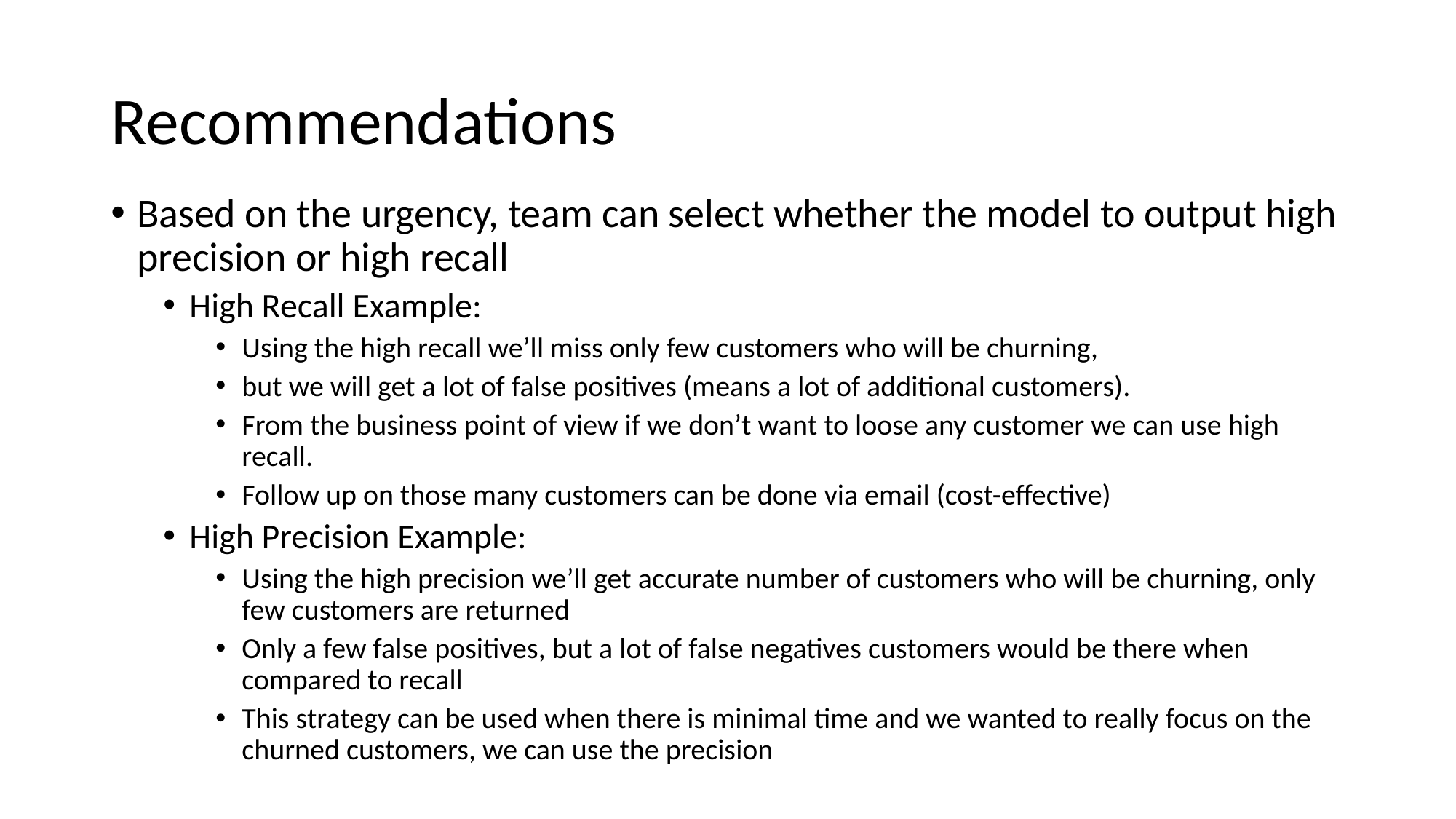

# Recommendations
Based on the urgency, team can select whether the model to output high precision or high recall
High Recall Example:
Using the high recall we’ll miss only few customers who will be churning,
but we will get a lot of false positives (means a lot of additional customers).
From the business point of view if we don’t want to loose any customer we can use high recall.
Follow up on those many customers can be done via email (cost-effective)
High Precision Example:
Using the high precision we’ll get accurate number of customers who will be churning, only few customers are returned
Only a few false positives, but a lot of false negatives customers would be there when compared to recall
This strategy can be used when there is minimal time and we wanted to really focus on the churned customers, we can use the precision